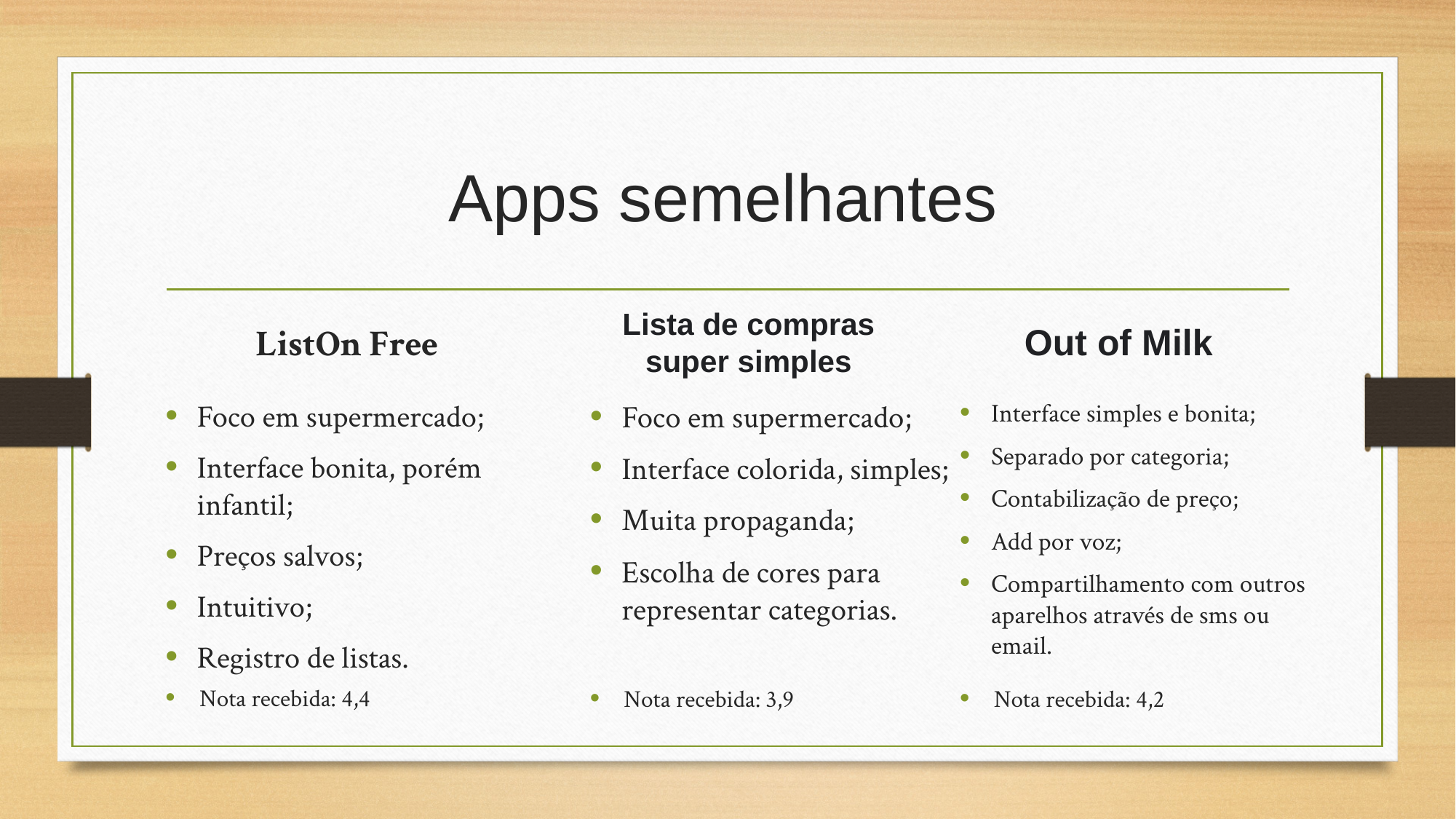

# Apps semelhantes
Lista de compras super simples
Out of Milk
ListOn Free
Foco em supermercado;
Interface bonita, porém infantil;
Preços salvos;
Intuitivo;
Registro de listas.
Foco em supermercado;
Interface colorida, simples;
Muita propaganda;
Escolha de cores para representar categorias.
Interface simples e bonita;
Separado por categoria;
Contabilização de preço;
Add por voz;
Compartilhamento com outros aparelhos através de sms ou email.
Nota recebida: 4,4
Nota recebida: 3,9
Nota recebida: 4,2